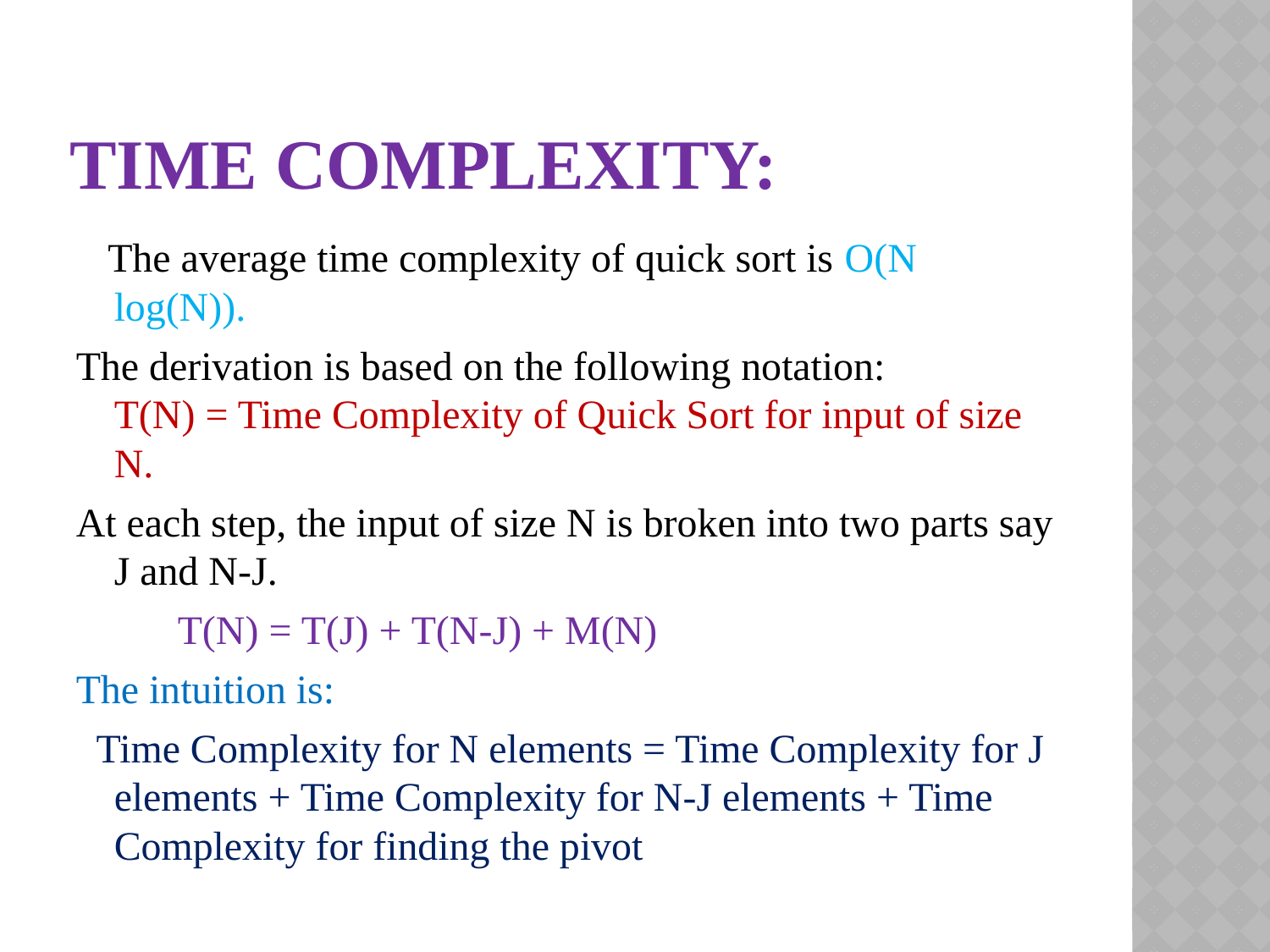

# Time complexity:
   The average time complexity of quick sort is O(N log(N)).
The derivation is based on the following notation:
T(N) = Time Complexity of Quick Sort for input of size N.
At each step, the input of size N is broken into two parts say J and N-J.
          T(N) = T(J) + T(N-J) + M(N)
The intuition is:
  Time Complexity for N elements = Time Complexity for J elements + Time Complexity for N-J elements + Time Complexity for finding the pivot